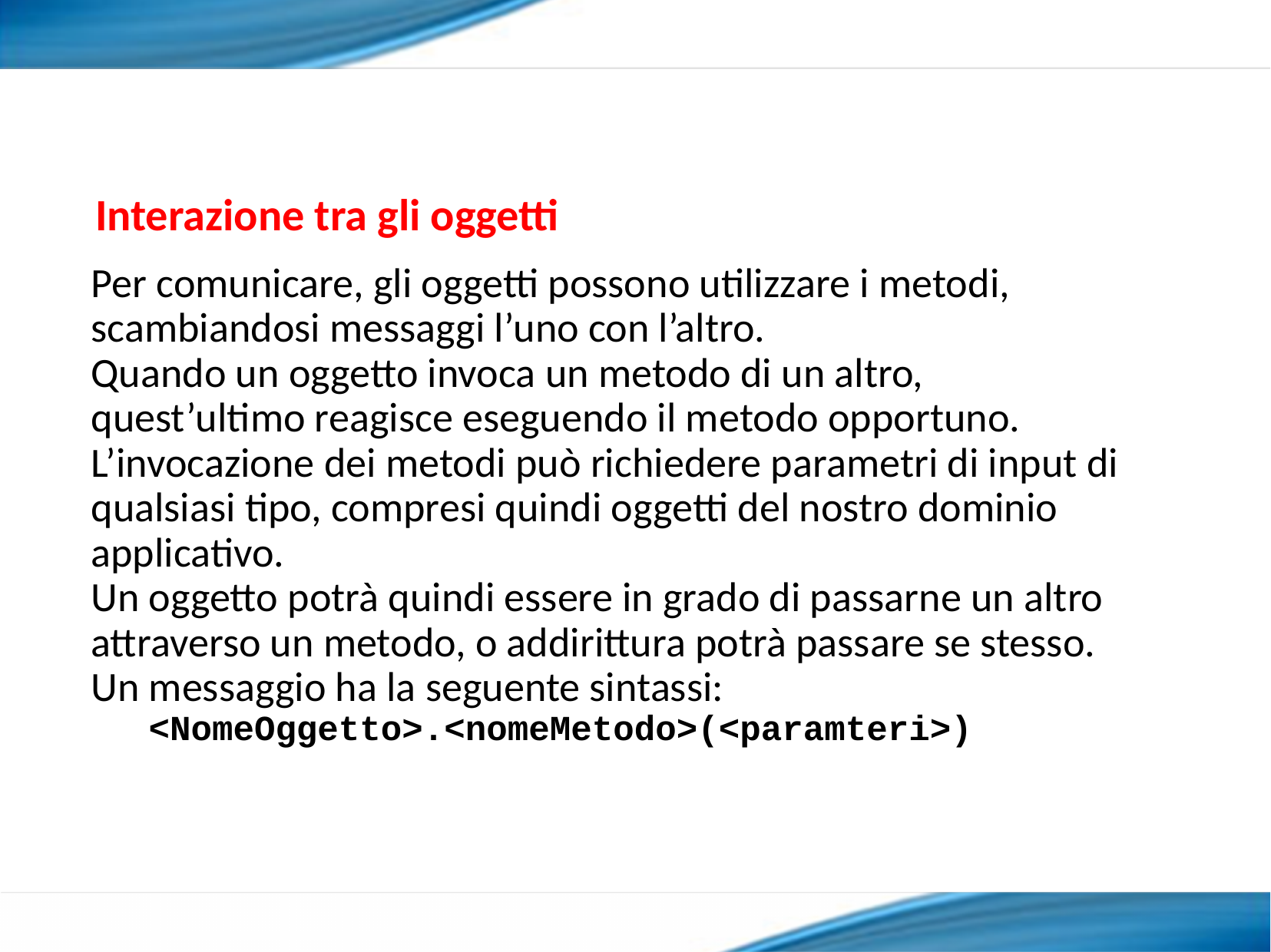

Interazione tra gli oggetti
Per comunicare, gli oggetti possono utilizzare i metodi, scambiandosi messaggi l’uno con l’altro.
Quando un oggetto invoca un metodo di un altro, quest’ultimo reagisce eseguendo il metodo opportuno.
L’invocazione dei metodi può richiedere parametri di input di qualsiasi tipo, compresi quindi oggetti del nostro dominio applicativo.
Un oggetto potrà quindi essere in grado di passarne un altro attraverso un metodo, o addirittura potrà passare se stesso.
Un messaggio ha la seguente sintassi:
<NomeOggetto>.<nomeMetodo>(<paramteri>)